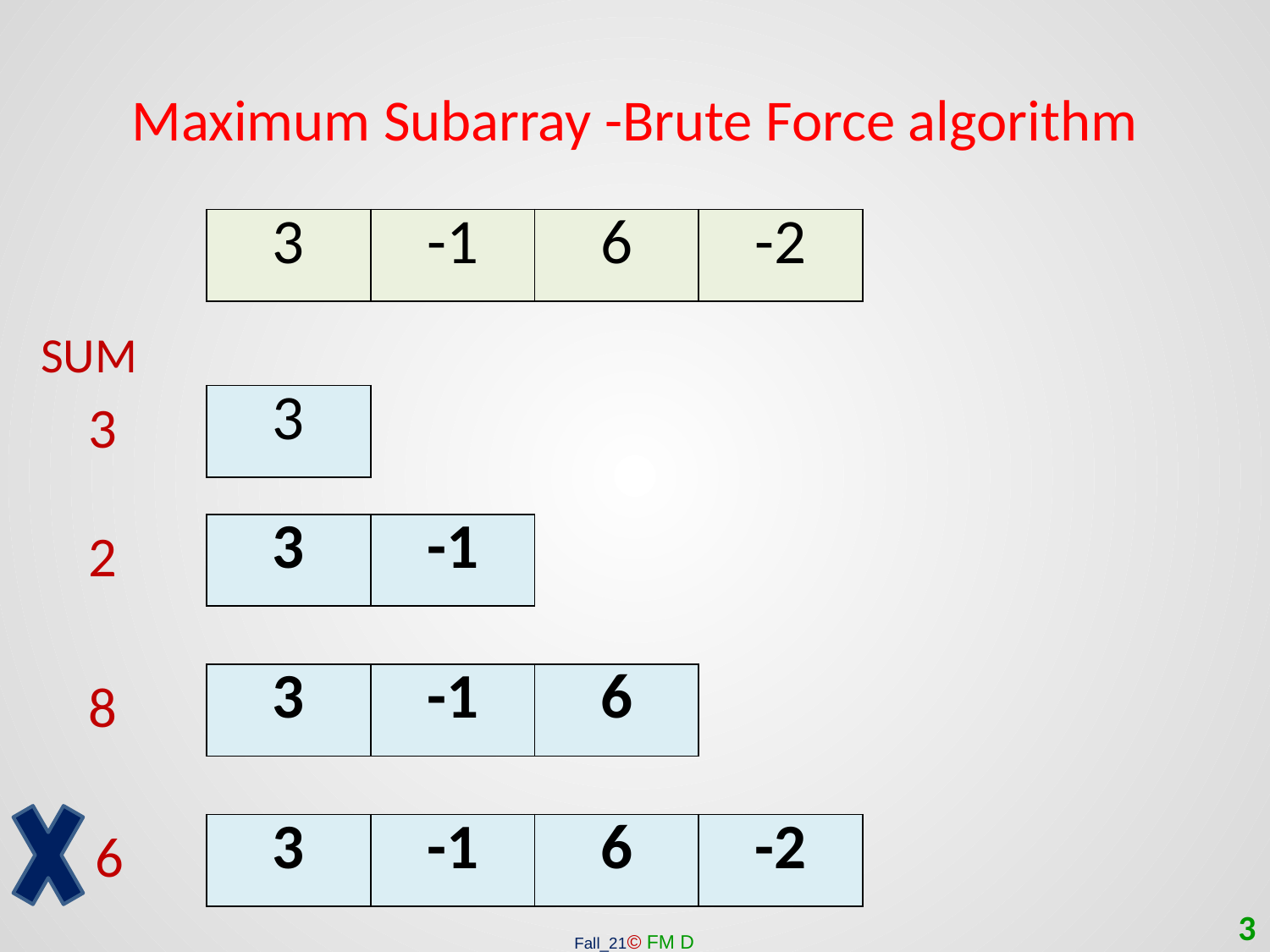

# Maximum Subarray -Brute Force algorithm
| 3 | -1 | 6 | -2 |
| --- | --- | --- | --- |
SUM
3
| 3 |
| --- |
2
| 3 | -1 |
| --- | --- |
8
| 3 | -1 | 6 |
| --- | --- | --- |

6
| 3 | -1 | 6 | -2 |
| --- | --- | --- | --- |
3